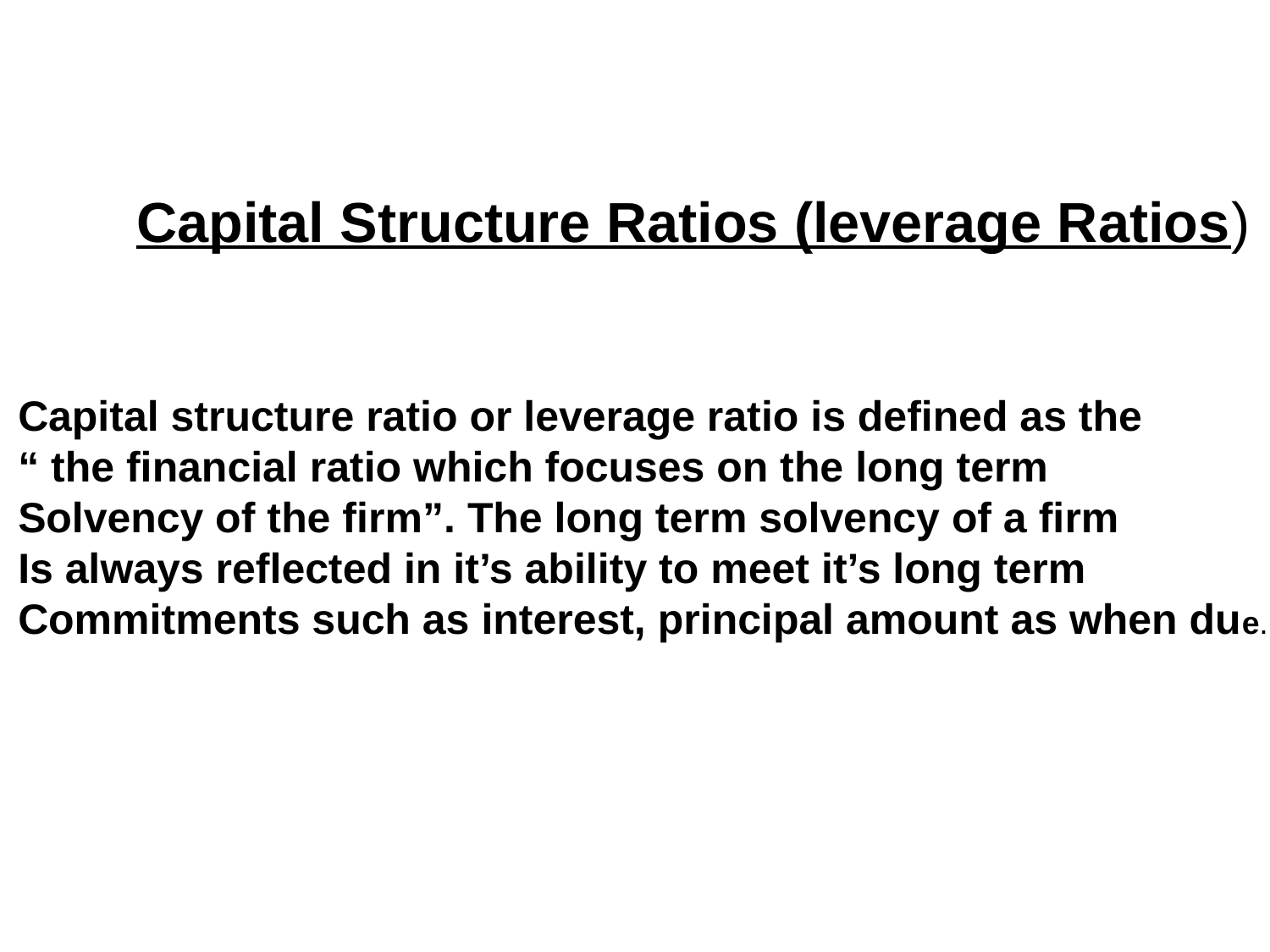

Capital Structure Ratios (leverage Ratios)

Capital structure ratio or leverage ratio is defined as the
“ the financial ratio which focuses on the long term
Solvency of the firm”. The long term solvency of a firm
Is always reflected in it’s ability to meet it’s long term
Commitments such as interest, principal amount as when due.